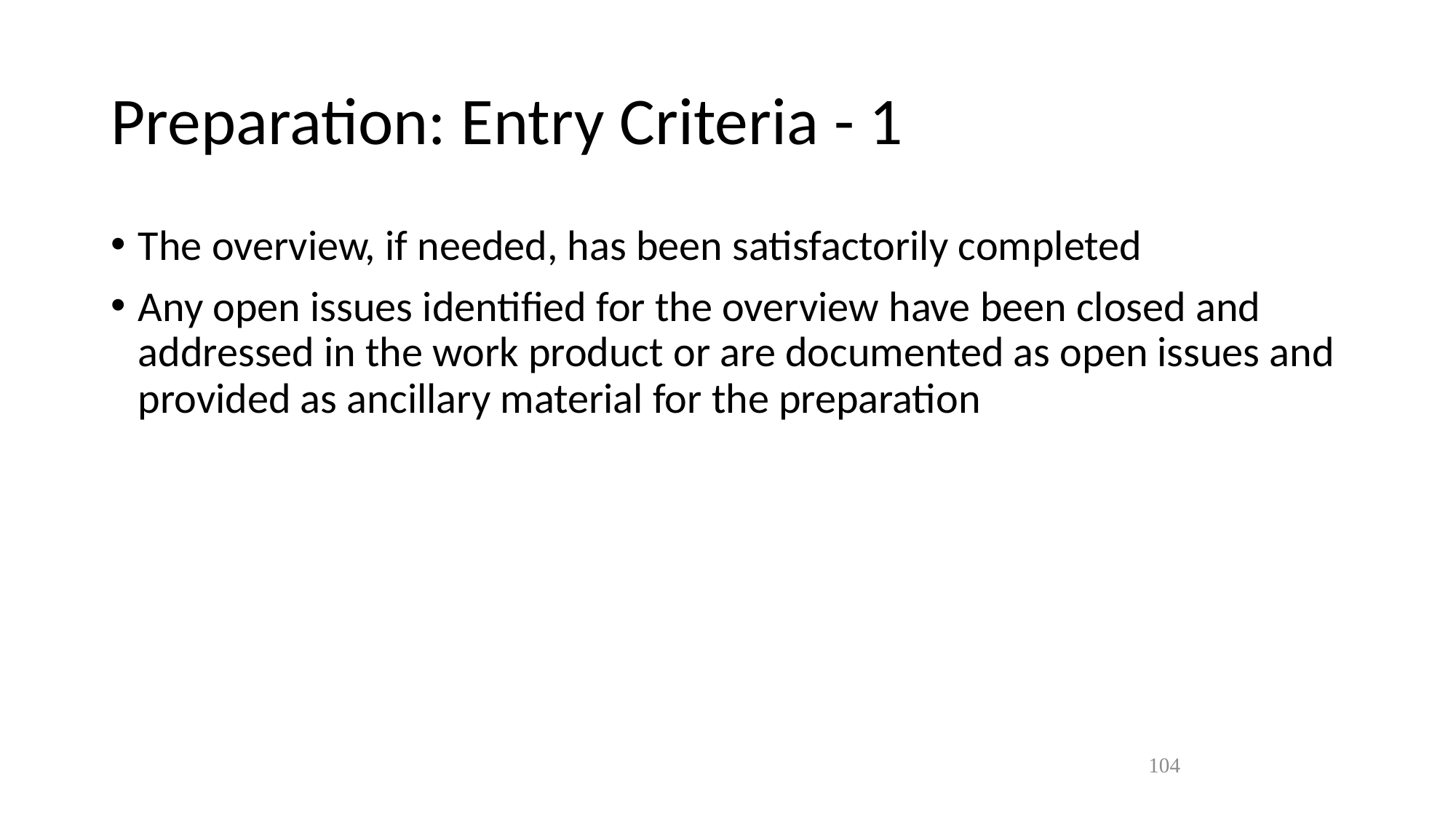

Preparation: Entry Criteria - 1
The overview, if needed, has been satisfactorily completed
Any open issues identified for the overview have been closed and addressed in the work product or are documented as open issues and provided as ancillary material for the preparation
104